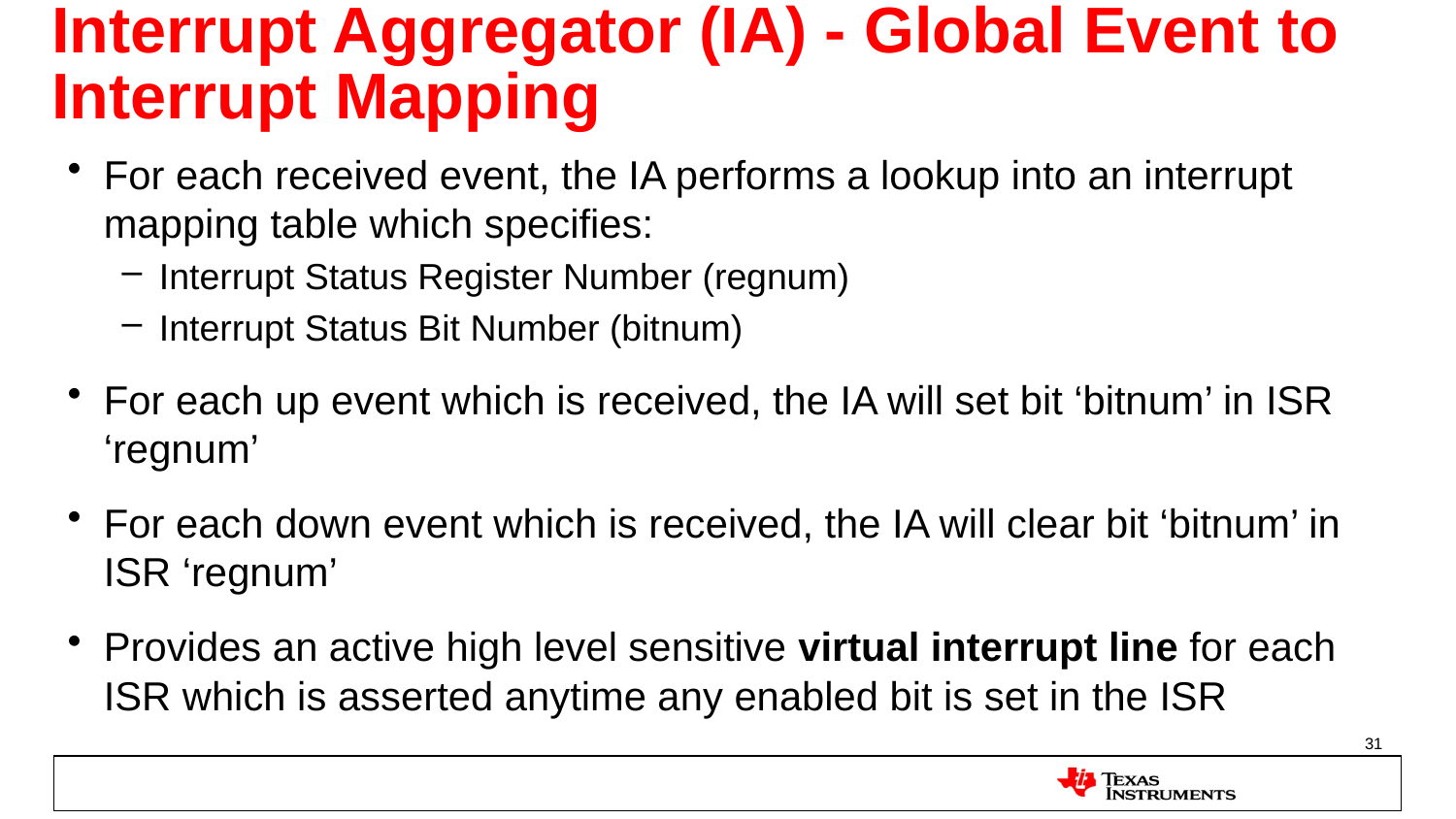

# Interrupt Aggregator (IA) - Global Event to Interrupt Mapping
For each received event, the IA performs a lookup into an interrupt mapping table which specifies:
Interrupt Status Register Number (regnum)
Interrupt Status Bit Number (bitnum)
For each up event which is received, the IA will set bit ‘bitnum’ in ISR ‘regnum’
For each down event which is received, the IA will clear bit ‘bitnum’ in ISR ‘regnum’
Provides an active high level sensitive virtual interrupt line for each ISR which is asserted anytime any enabled bit is set in the ISR

31